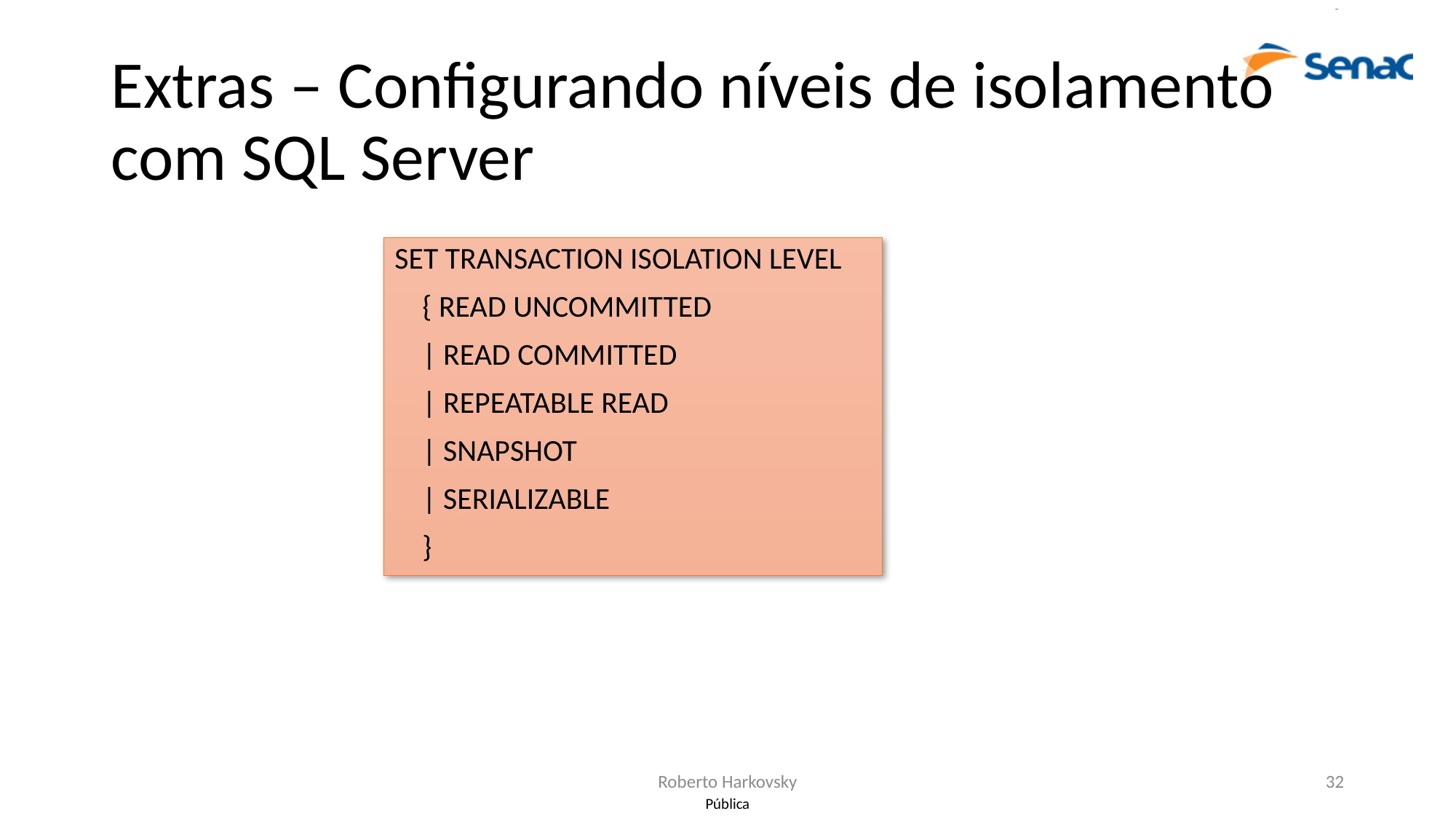

# Extras – Configurando níveis de isolamento com SQL Server
SET TRANSACTION ISOLATION LEVEL
    { READ UNCOMMITTED
    | READ COMMITTED
    | REPEATABLE READ
    | SNAPSHOT
    | SERIALIZABLE
    }
Roberto Harkovsky
32